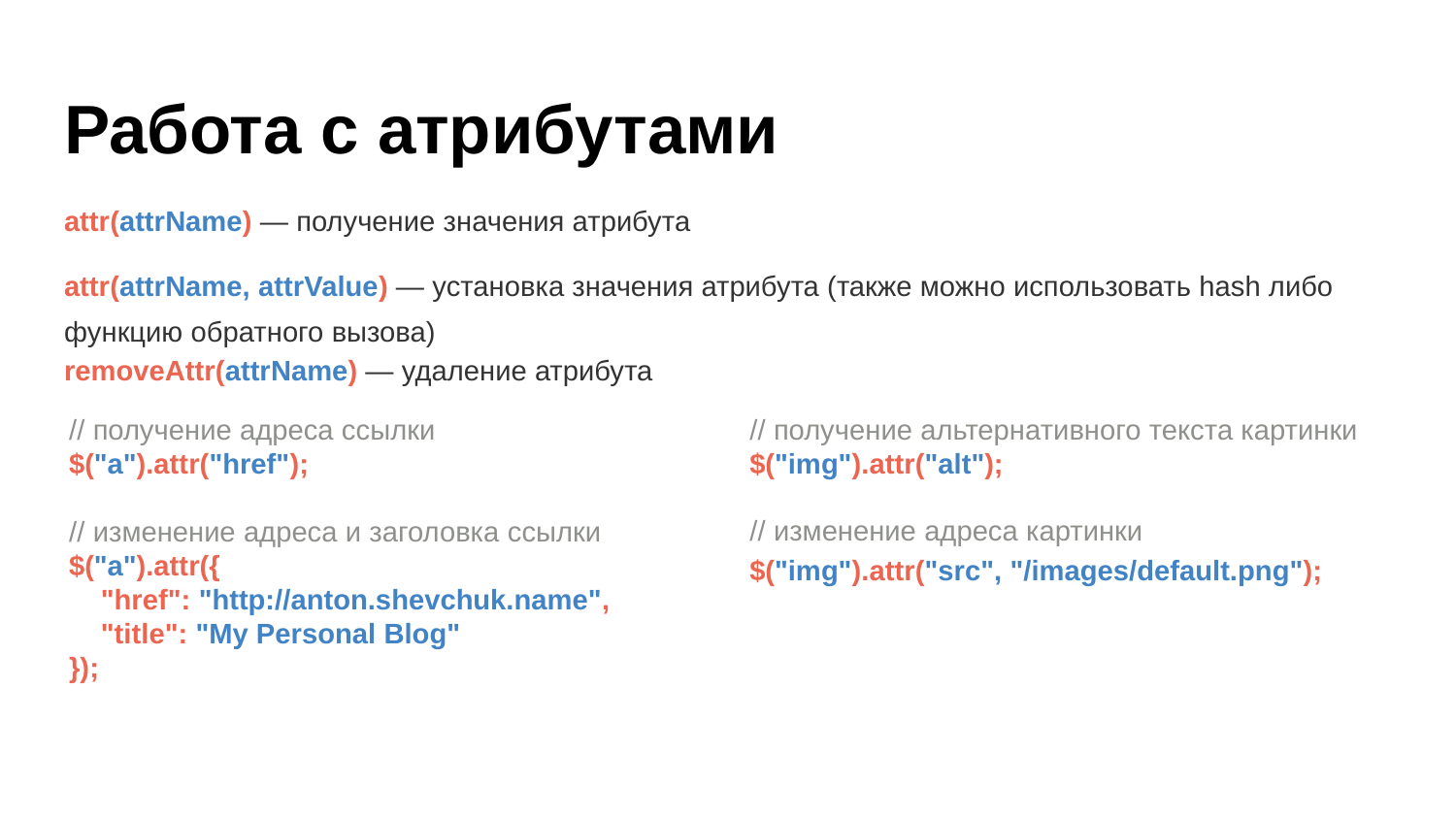

# Работа с атрибутами
attr(attrName) — получение значения атрибута
attr(attrName, attrValue) — установка значения атрибута (также можно использовать hash либо функцию обратного вызова)
removeAttr(attrName) — удаление атрибута

// получение альтернативного текста картинки
$("img").attr("alt");

// изменение адреса картинки
$("img").attr("src", "/images/default.png");

// получение адреса ссылки
$("a").attr("href");

// изменение адреса и заголовка ссылки
$("a").attr({
    "href": "http://anton.shevchuk.name",
    "title": "My Personal Blog"
});